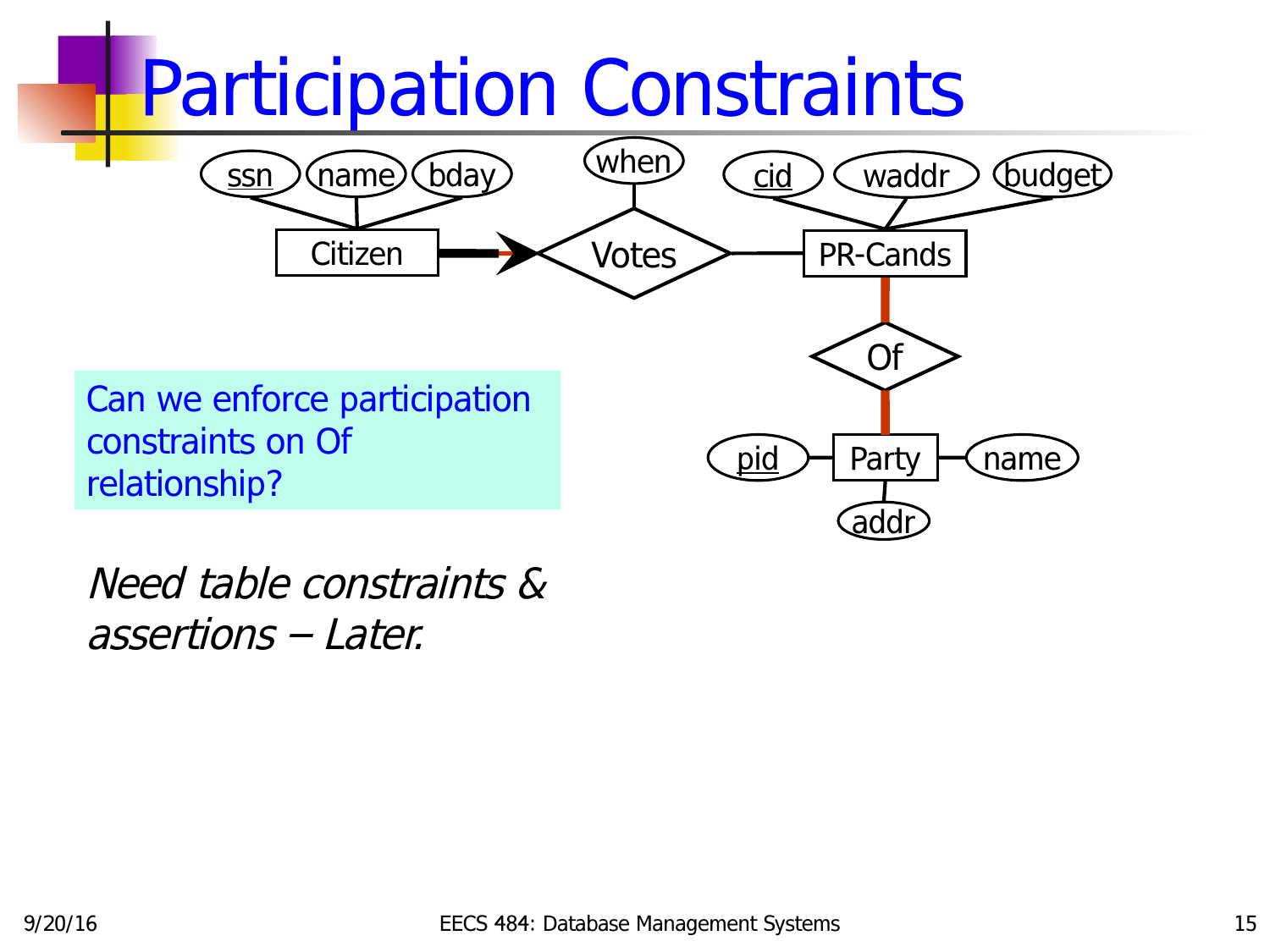

# Participation Constraints
when
ssn
name
bday
Citizen
budget
cid
waddr
PR-Cands
Votes

Of
Can we enforce participation constraints on Of relationship?
pid
name
Party
addr
Need table constraints & assertions – Later.
9/20/16
EECS 484: Database Management Systems
15